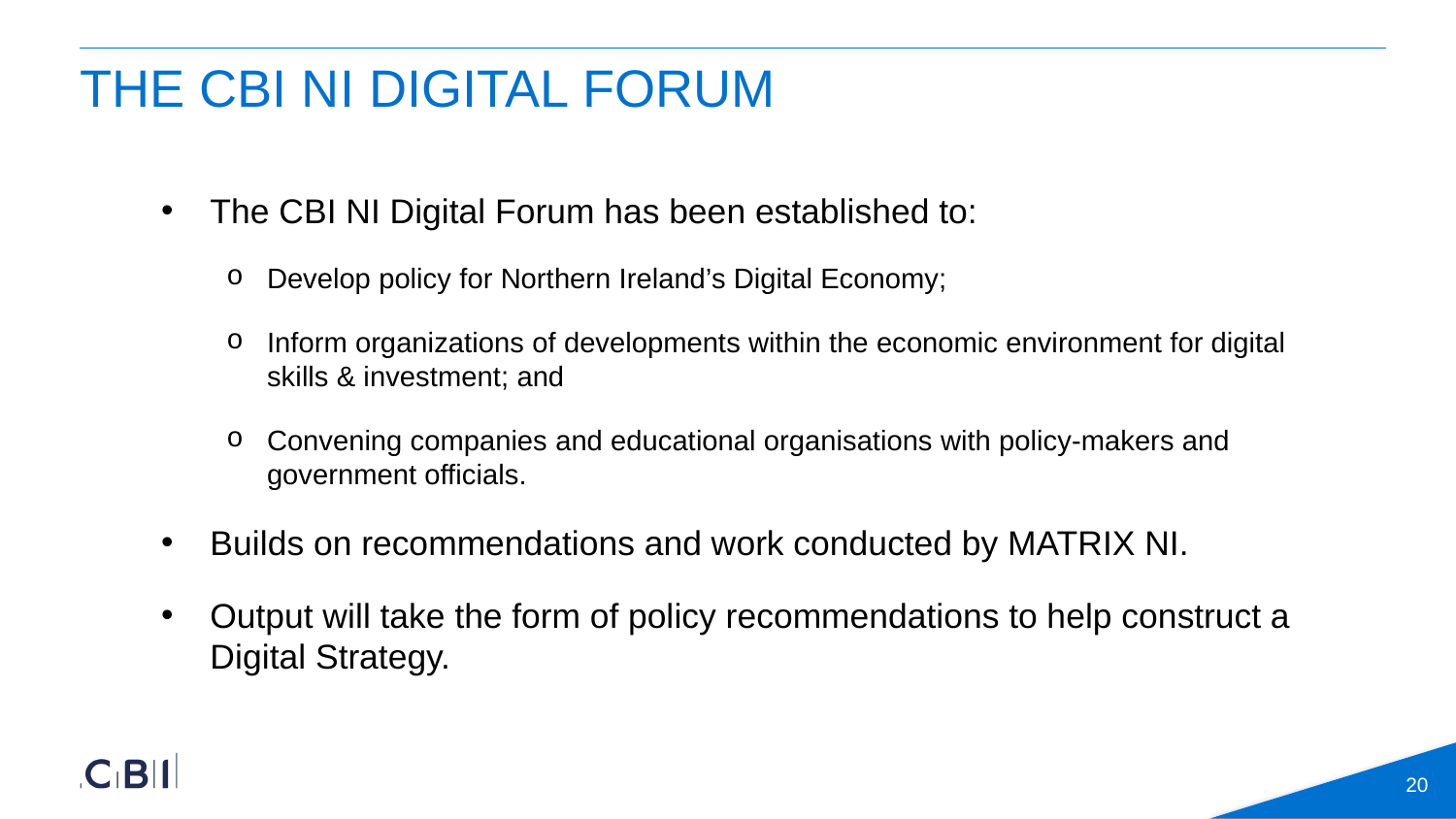

# The CBI NI Digital Forum
The CBI NI Digital Forum has been established to:
Develop policy for Northern Ireland’s Digital Economy;
Inform organizations of developments within the economic environment for digital skills & investment; and
Convening companies and educational organisations with policy-makers and government officials.
Builds on recommendations and work conducted by MATRIX NI.
Output will take the form of policy recommendations to help construct a Digital Strategy.